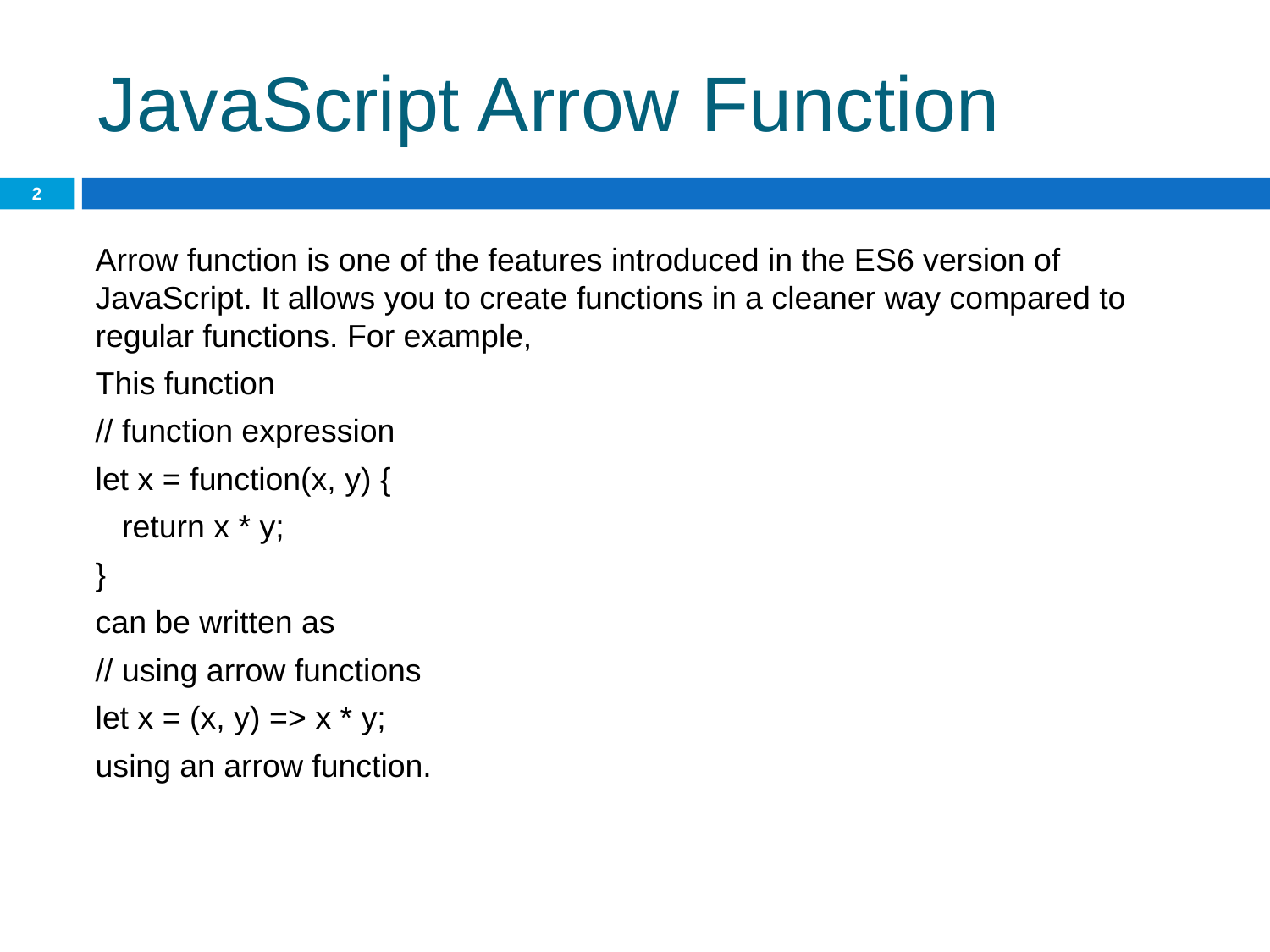

# JavaScript Arrow Function
2
Arrow function is one of the features introduced in the ES6 version of JavaScript. It allows you to create functions in a cleaner way compared to regular functions. For example,
This function
// function expression
let x = function(x, y) {
   return x * y;
}
can be written as
// using arrow functions
let x = (x, y) => x * y;
using an arrow function.